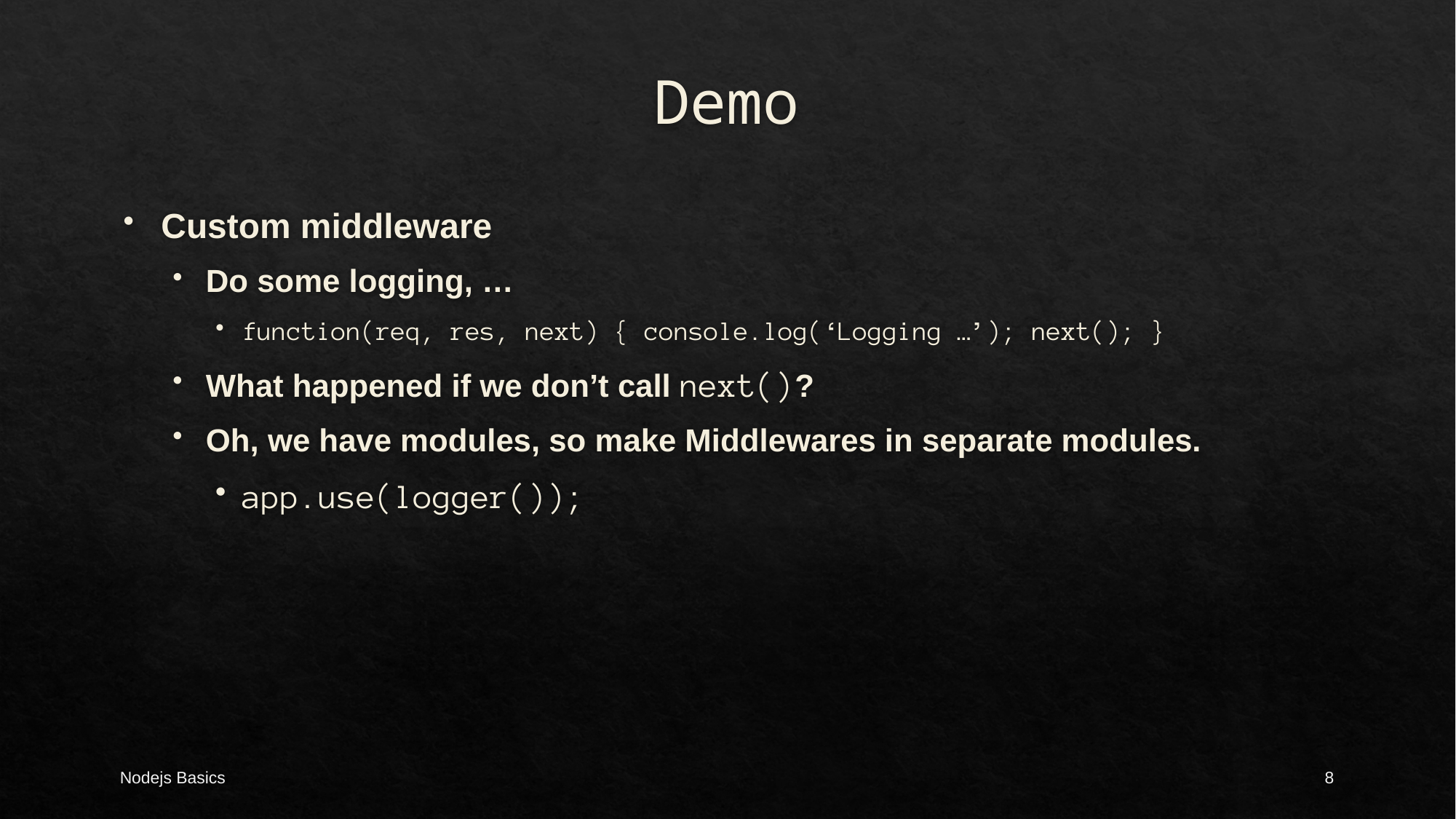

# Demo
Custom middleware
Do some logging, …
function(req, res, next) { console.log(‘Logging …’); next(); }
What happened if we don’t call next()?
Oh, we have modules, so make Middlewares in separate modules.
app.use(logger());

Nodejs Basics
8